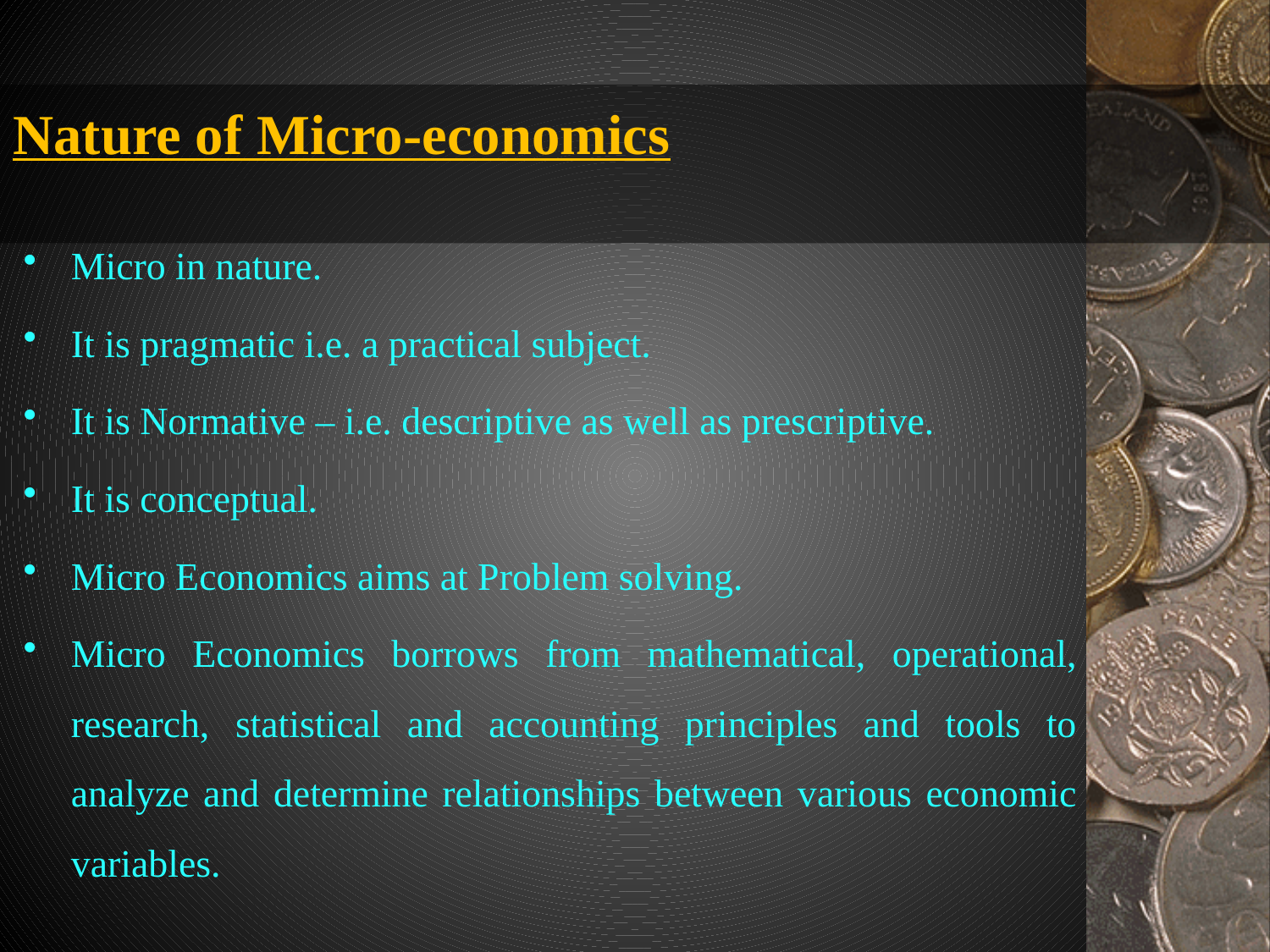

# Nature of Micro-economics
Micro in nature.
It is pragmatic i.e. a practical subject.
It is Normative – i.e. descriptive as well as prescriptive.
It is conceptual.
Micro Economics aims at Problem solving.
Micro Economics borrows from mathematical, operational, research, statistical and accounting principles and tools to analyze and determine relationships between various economic variables.